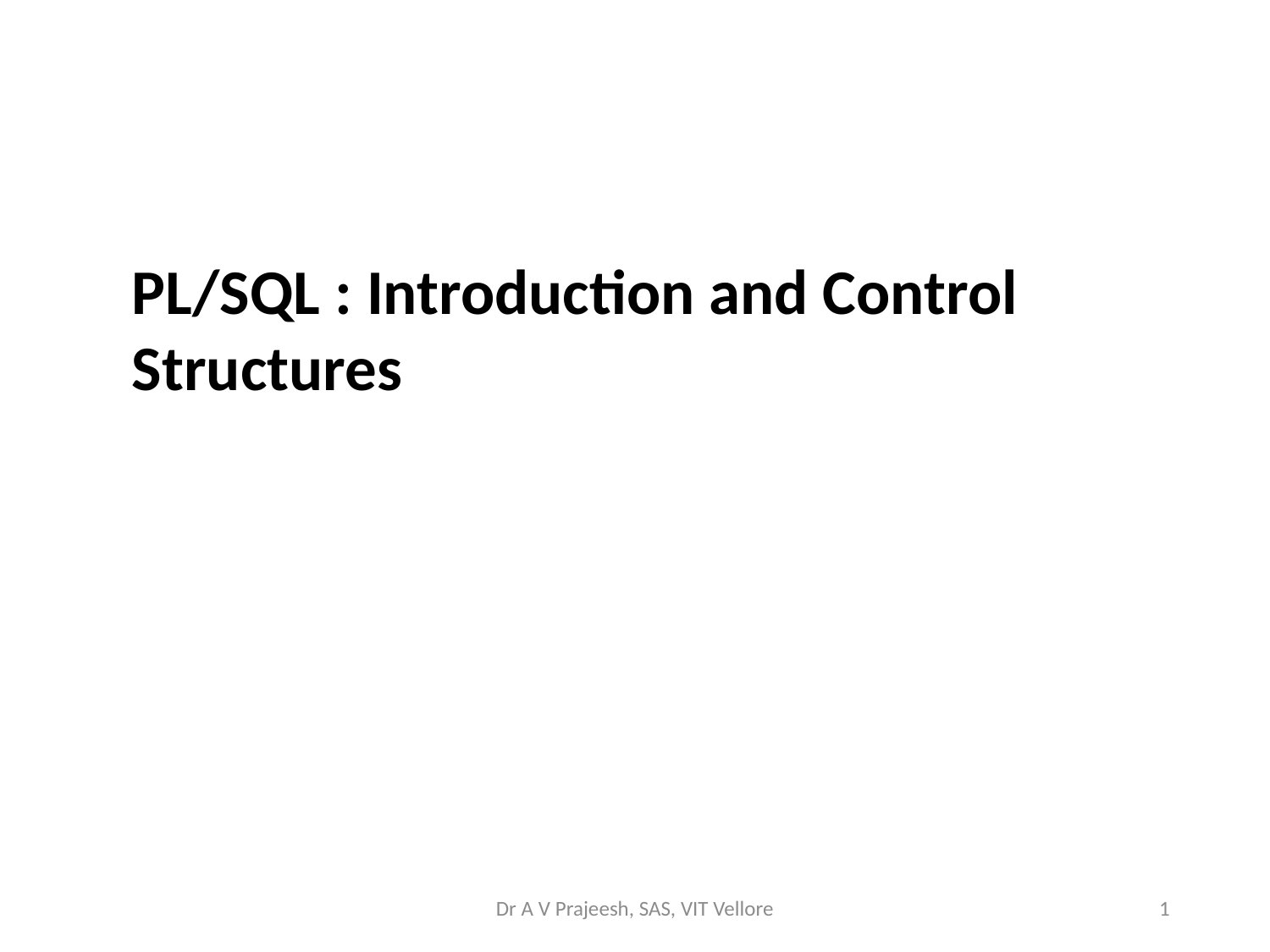

PL/SQL : Introduction and Control Structures
Dr A V Prajeesh, SAS, VIT Vellore
1